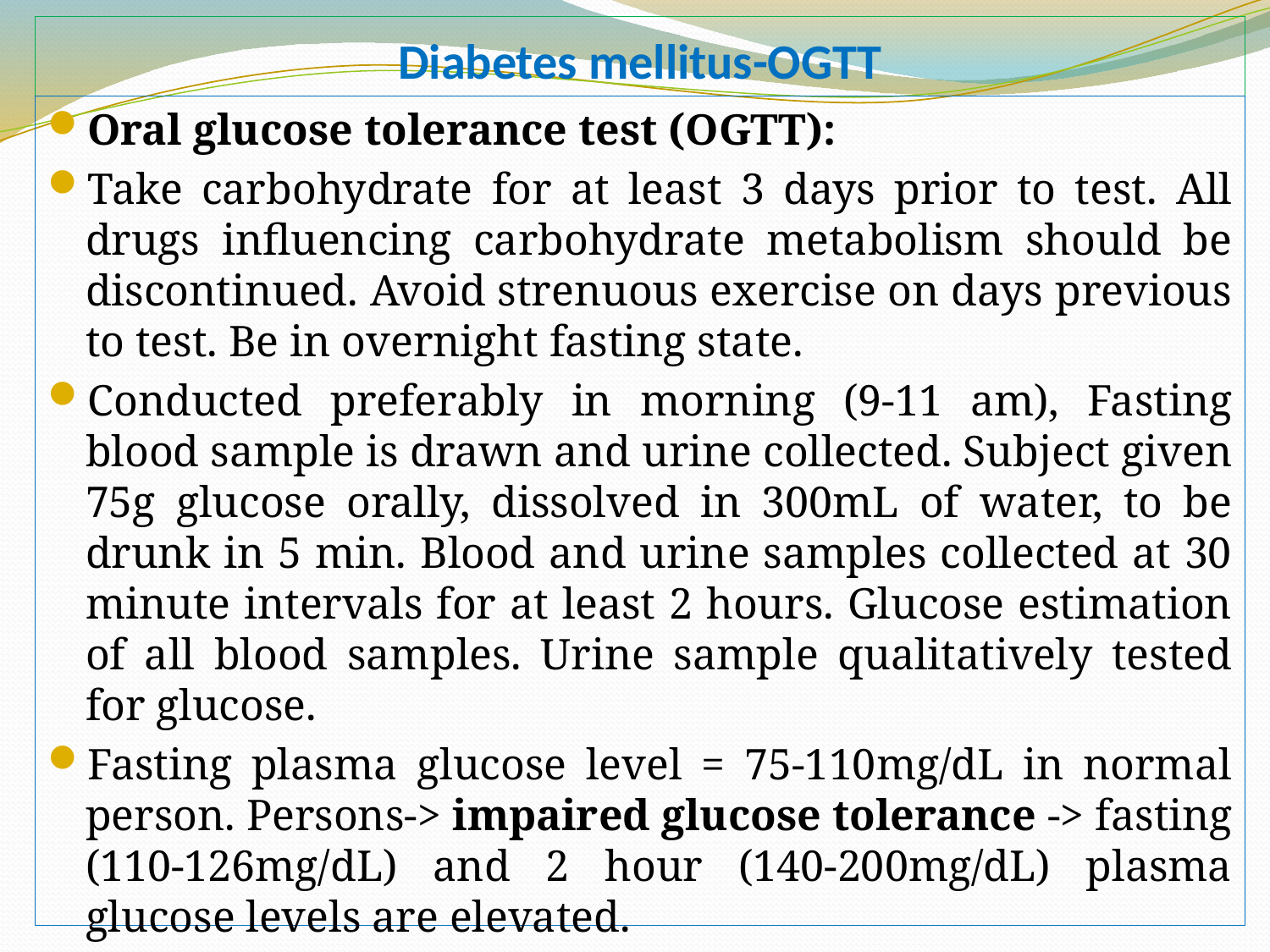

# Diabetes mellitus-OGTT
Oral glucose tolerance test (OGTT):
Take carbohydrate for at least 3 days prior to test. All drugs influencing carbohydrate metabolism should be discontinued. Avoid strenuous exercise on days previous to test. Be in overnight fasting state.
Conducted preferably in morning (9-11 am), Fasting blood sample is drawn and urine collected. Subject given 75g glucose orally, dissolved in 300mL of water, to be drunk in 5 min. Blood and urine samples collected at 30 minute intervals for at least 2 hours. Glucose estimation of all blood samples. Urine sample qualitatively tested for glucose.
Fasting plasma glucose level = 75-110mg/dL in normal person. Persons-> impaired glucose tolerance -> fasting (110-126mg/dL) and 2 hour (140-200mg/dL) plasma glucose levels are elevated.